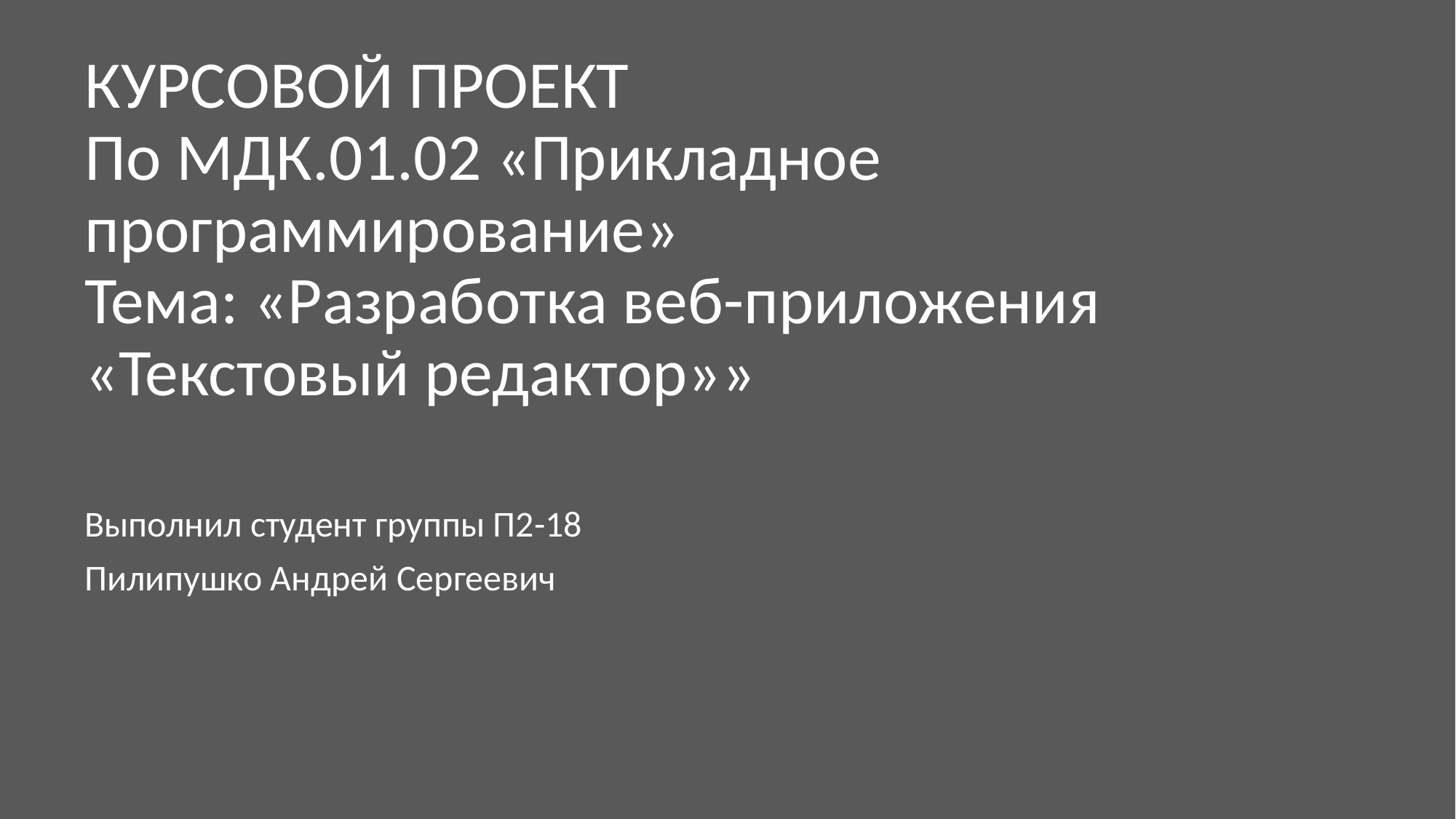

# КУРСОВОЙ ПРОЕКТ По МДК.01.02 «Прикладное программирование» Тема: «Разработка веб-приложения «Текстовый редактор»»
Выполнил студент группы П2-18
Пилипушко Андрей Сергеевич